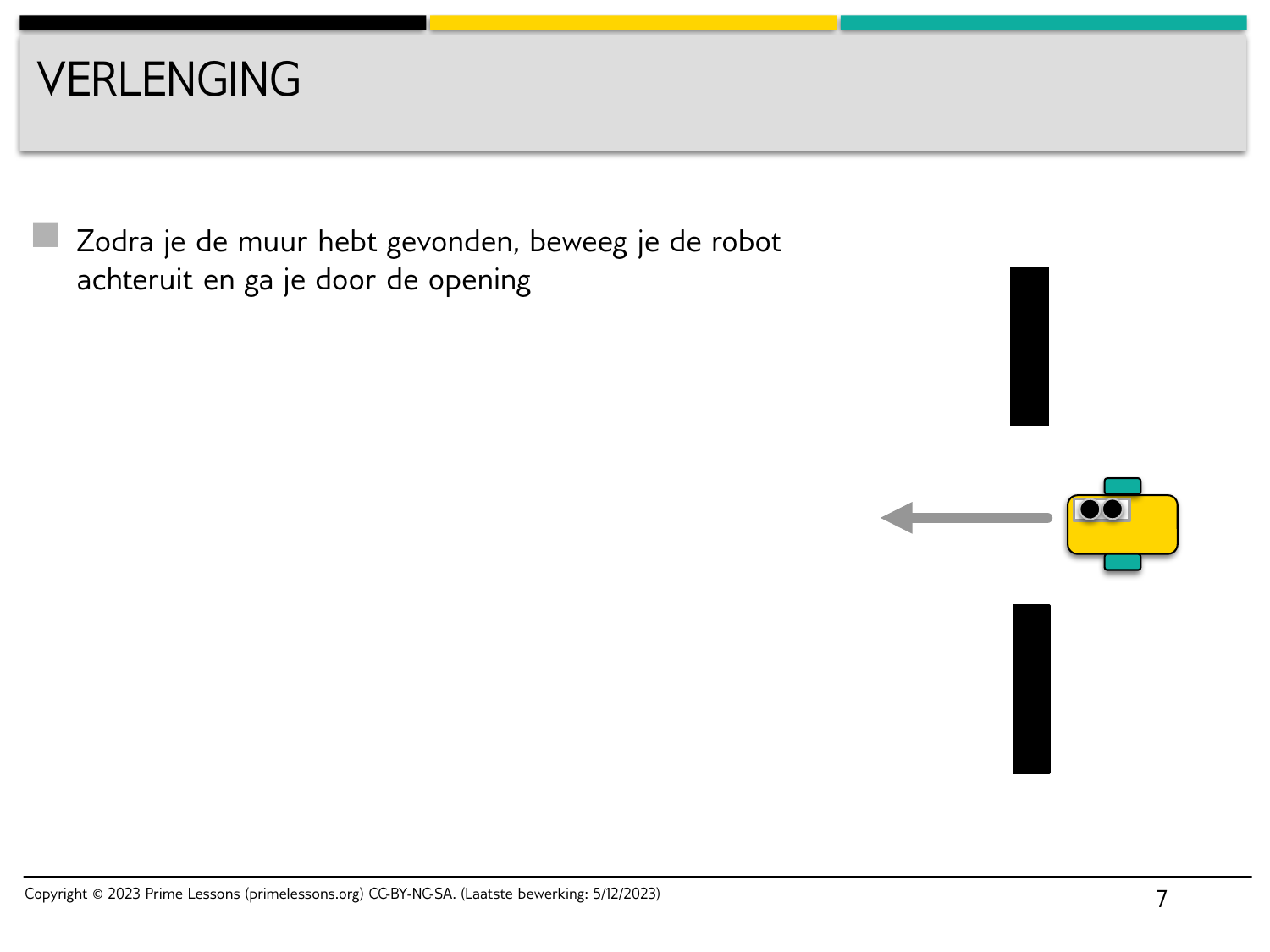

# verlenging

Zodra je de muur hebt gevonden, beweeg je de robot achteruit en ga je door de opening

7
Copyright © 2023 Prime Lessons (primelessons.org) CC-BY-NC-SA. (Laatste bewerking: 5/12/2023)